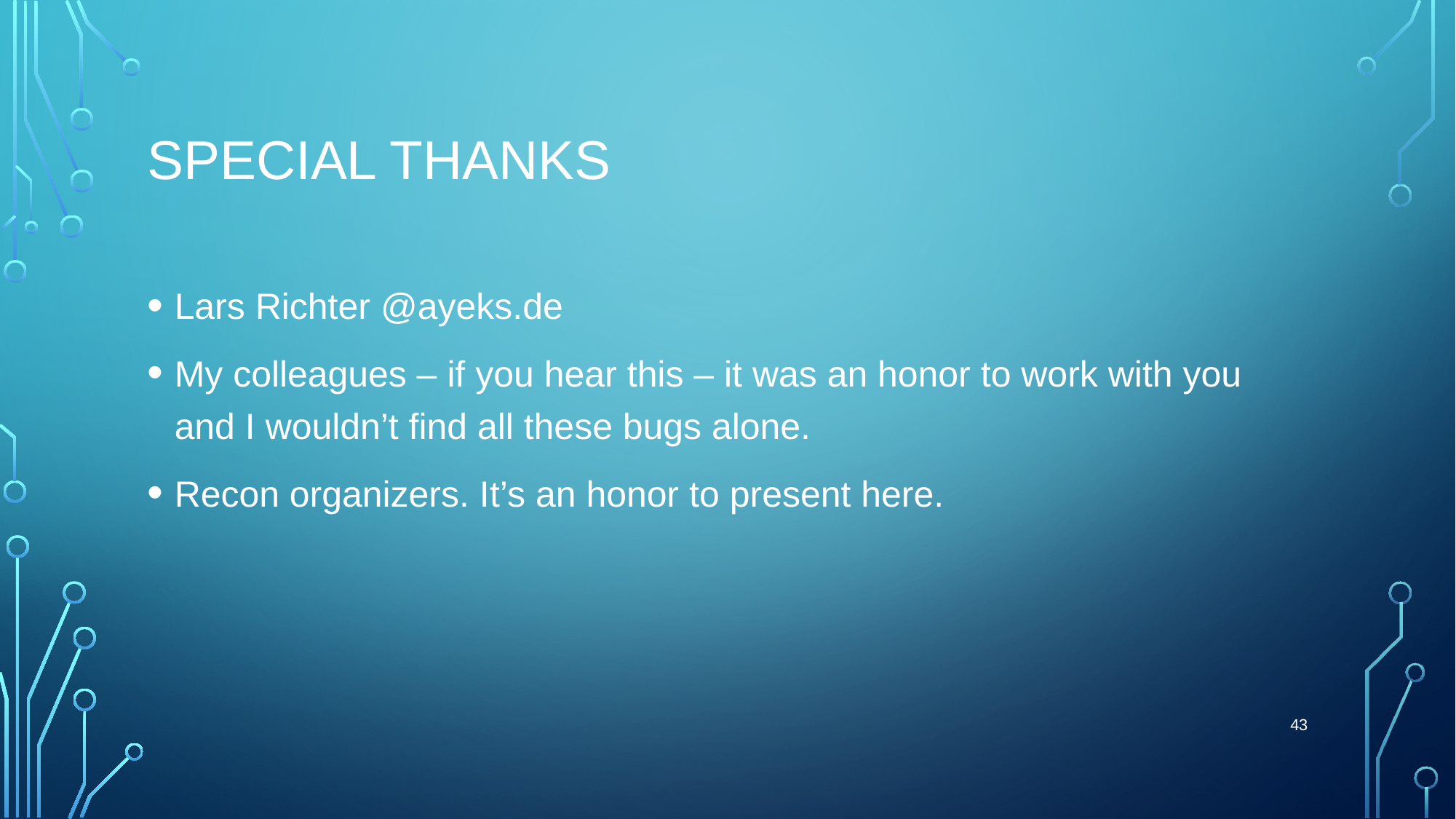

# Special thanks
Lars Richter @ayeks.de
My colleagues – if you hear this – it was an honor to work with you and I wouldn’t find all these bugs alone.
Recon organizers. It’s an honor to present here.
43